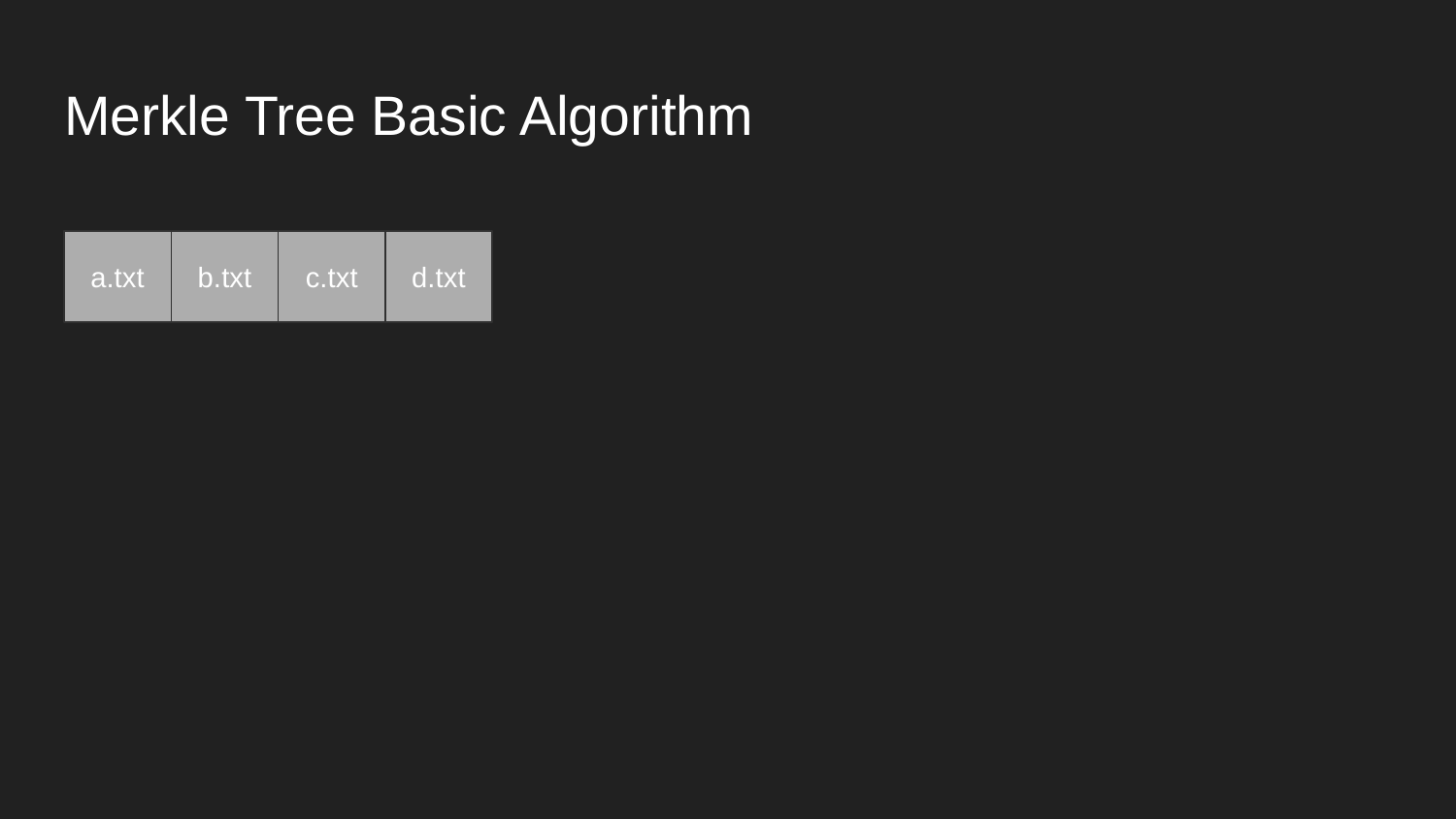

# Merkle Tree Basic Algorithm
a.txt
b.txt
c.txt
d.txt